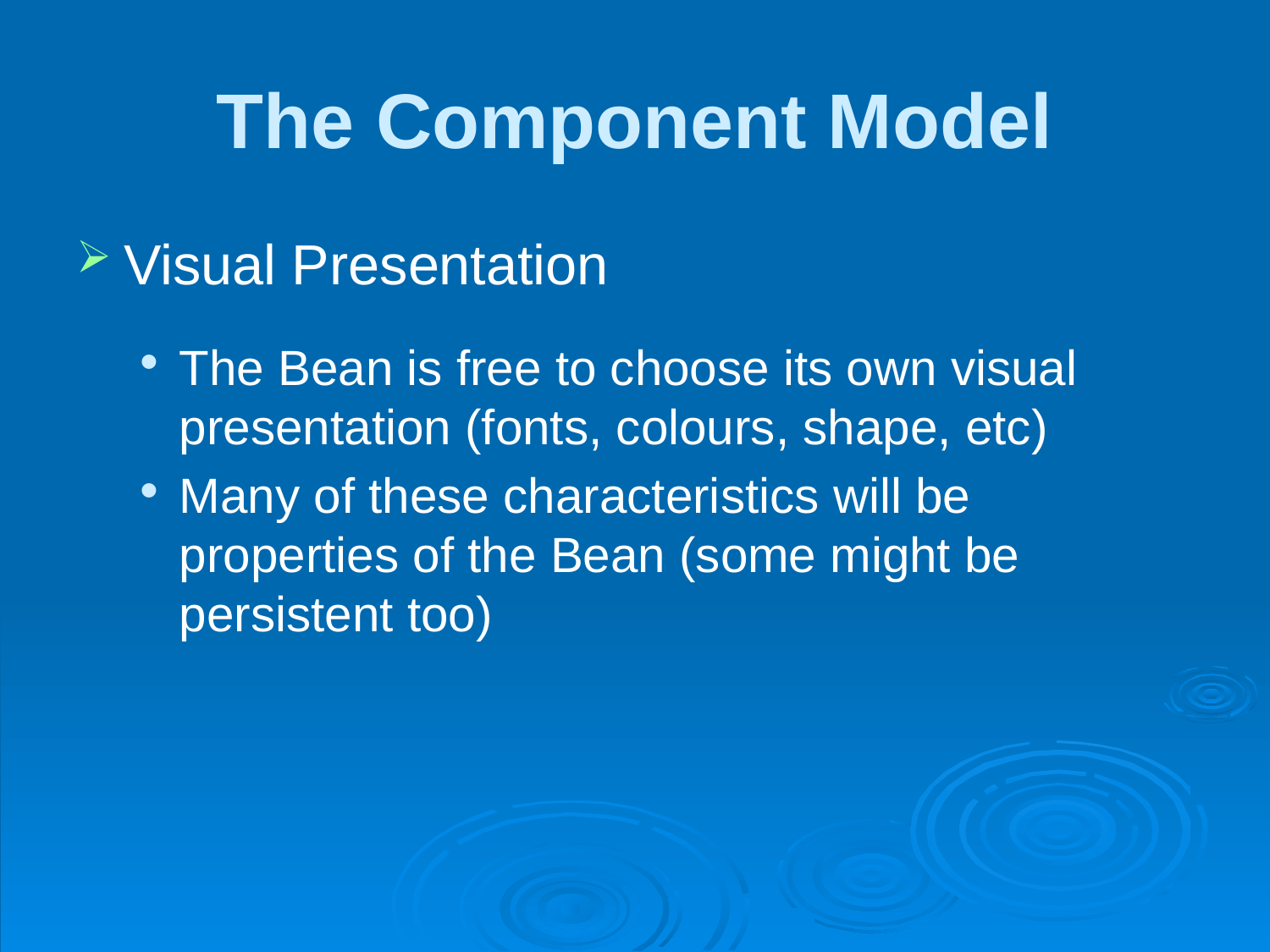

# The Component Model
Visual Presentation

The Bean is free to choose its own visual presentation (fonts, colours, shape, etc)
Many of these characteristics will be properties of the Bean (some might be persistent too)